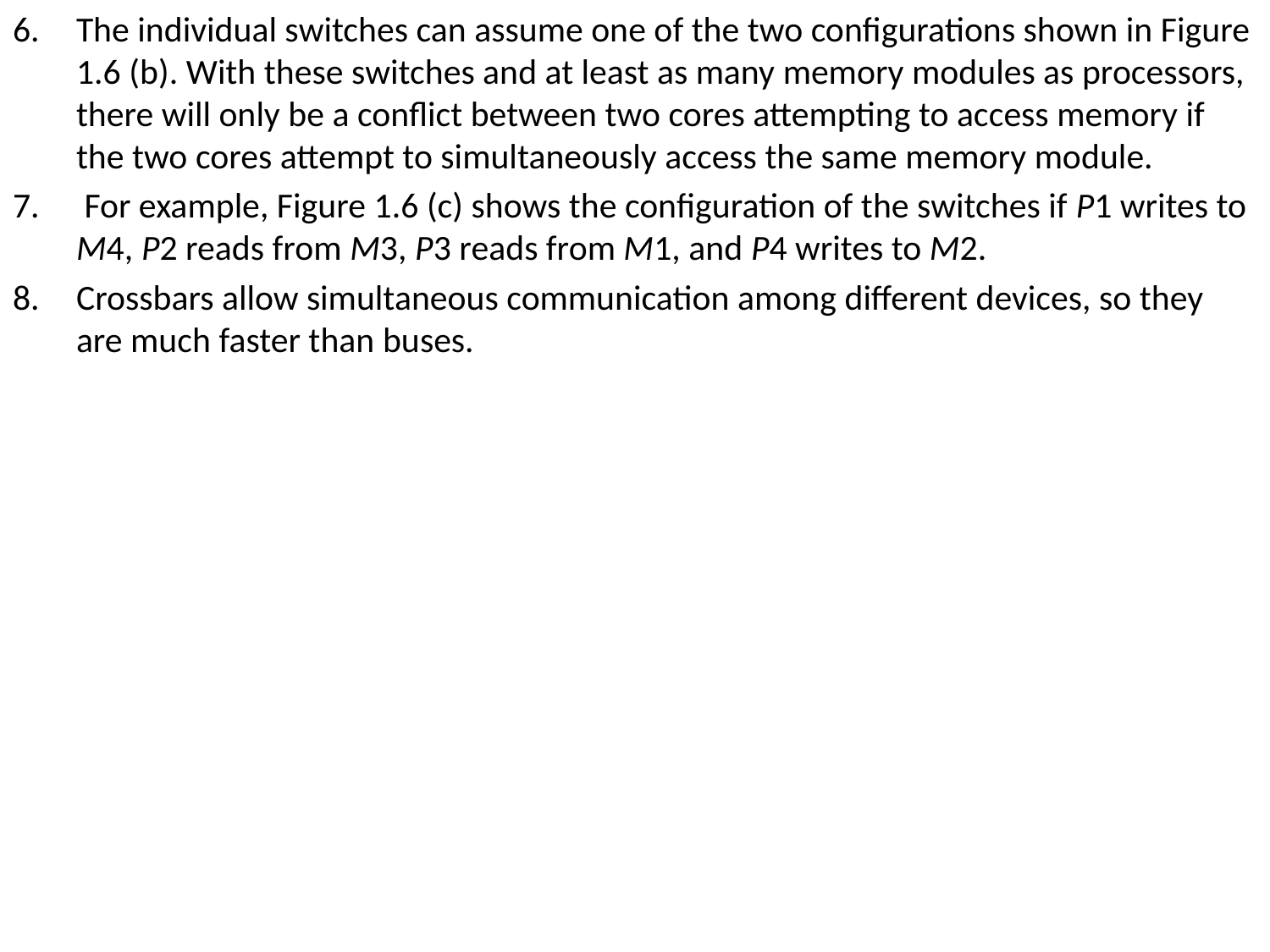

The individual switches can assume one of the two configurations shown in Figure 1.6 (b). With these switches and at least as many memory modules as processors, there will only be a conflict between two cores attempting to access memory if the two cores attempt to simultaneously access the same memory module.
 For example, Figure 1.6 (c) shows the configuration of the switches if P1 writes to M4, P2 reads from M3, P3 reads from M1, and P4 writes to M2.
Crossbars allow simultaneous communication among different devices, so they are much faster than buses.